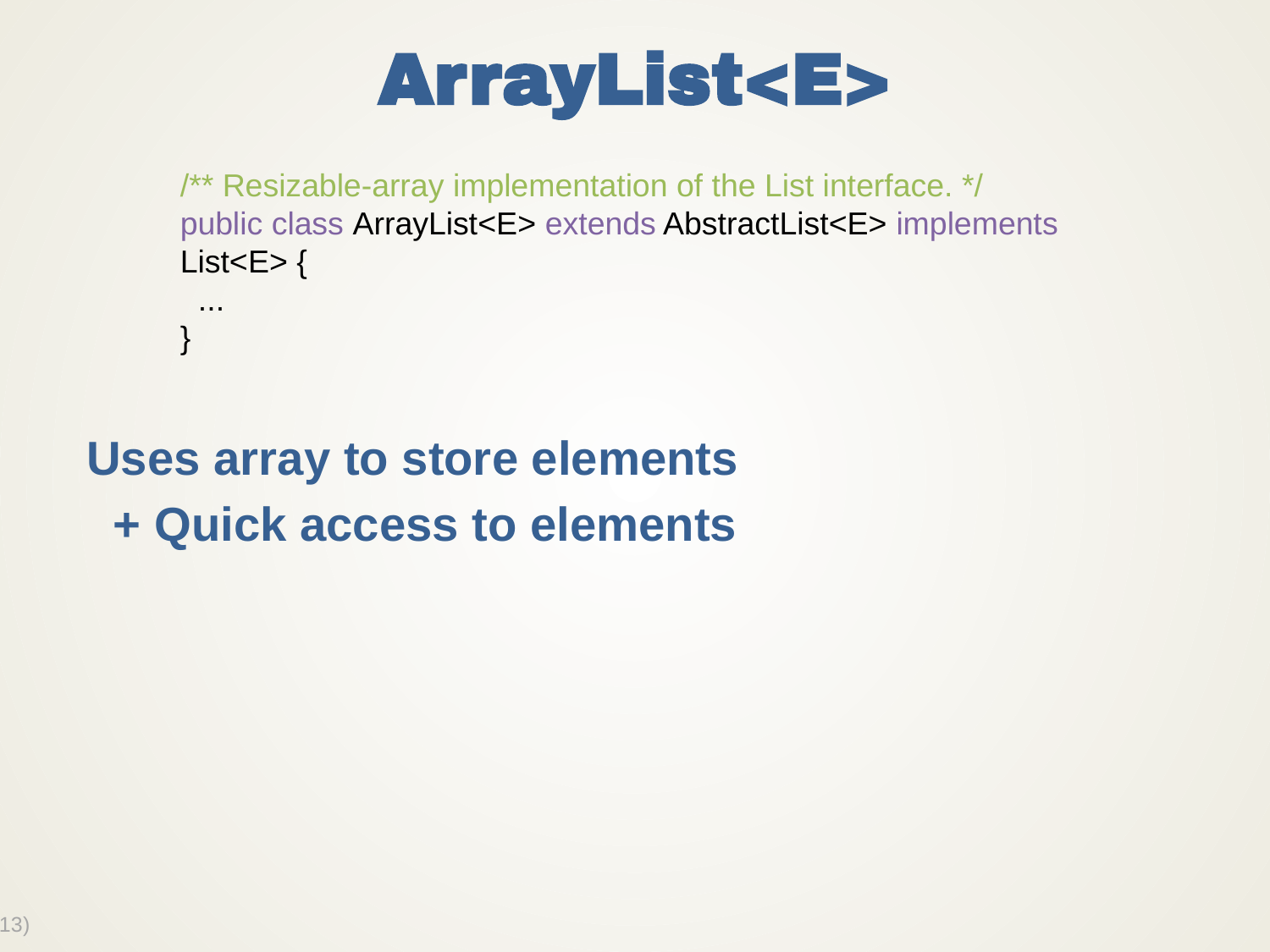

# ArrayList<E>

Uses array to store elements
  + Quick access to elements
/** Resizable-array implementation of the List interface. */
public class ArrayList<E> extends AbstractList<E> implements
List<E> {
  ...
}